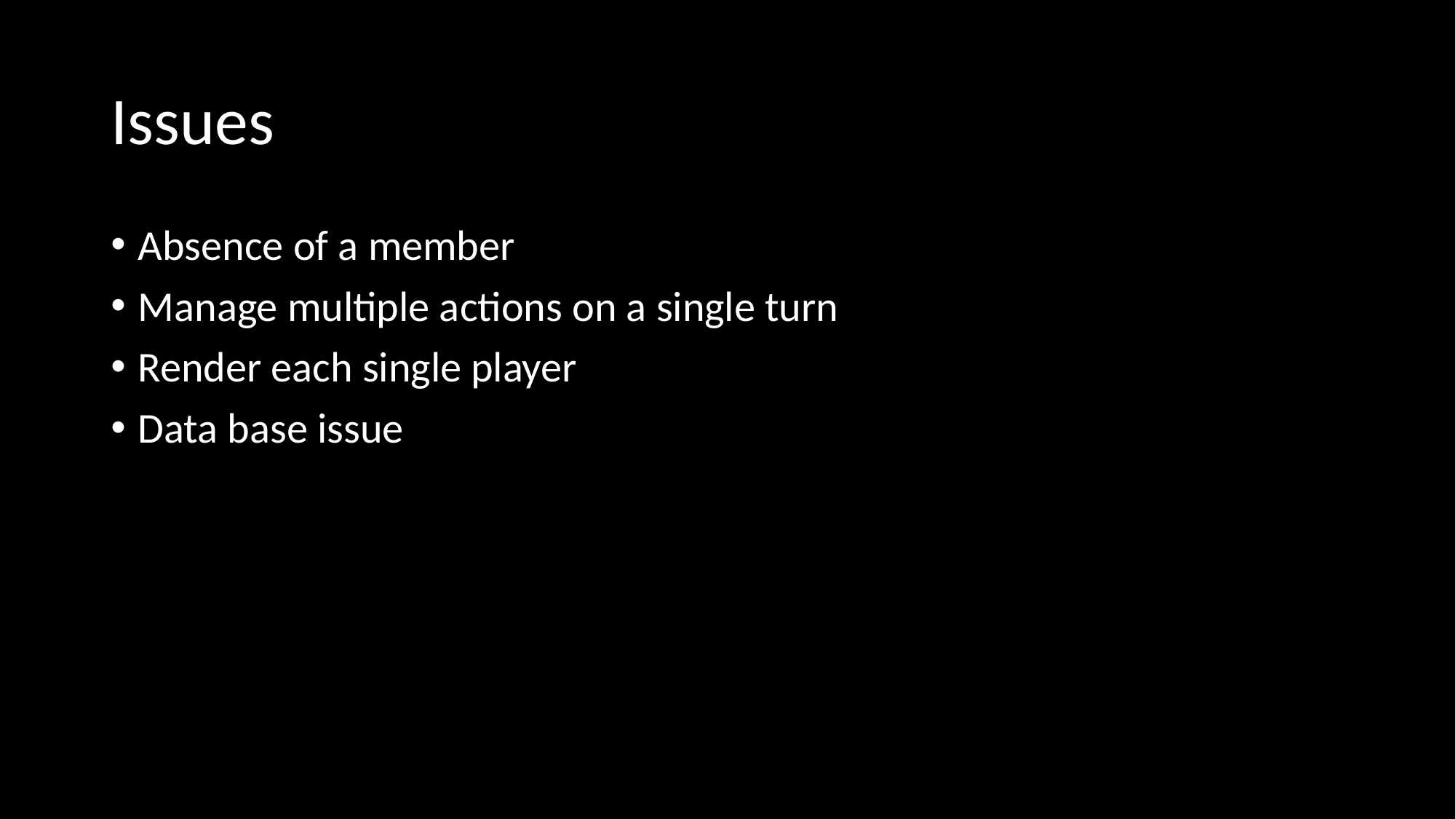

# Issues
Absence of a member
Manage multiple actions on a single turn
Render each single player
Data base issue